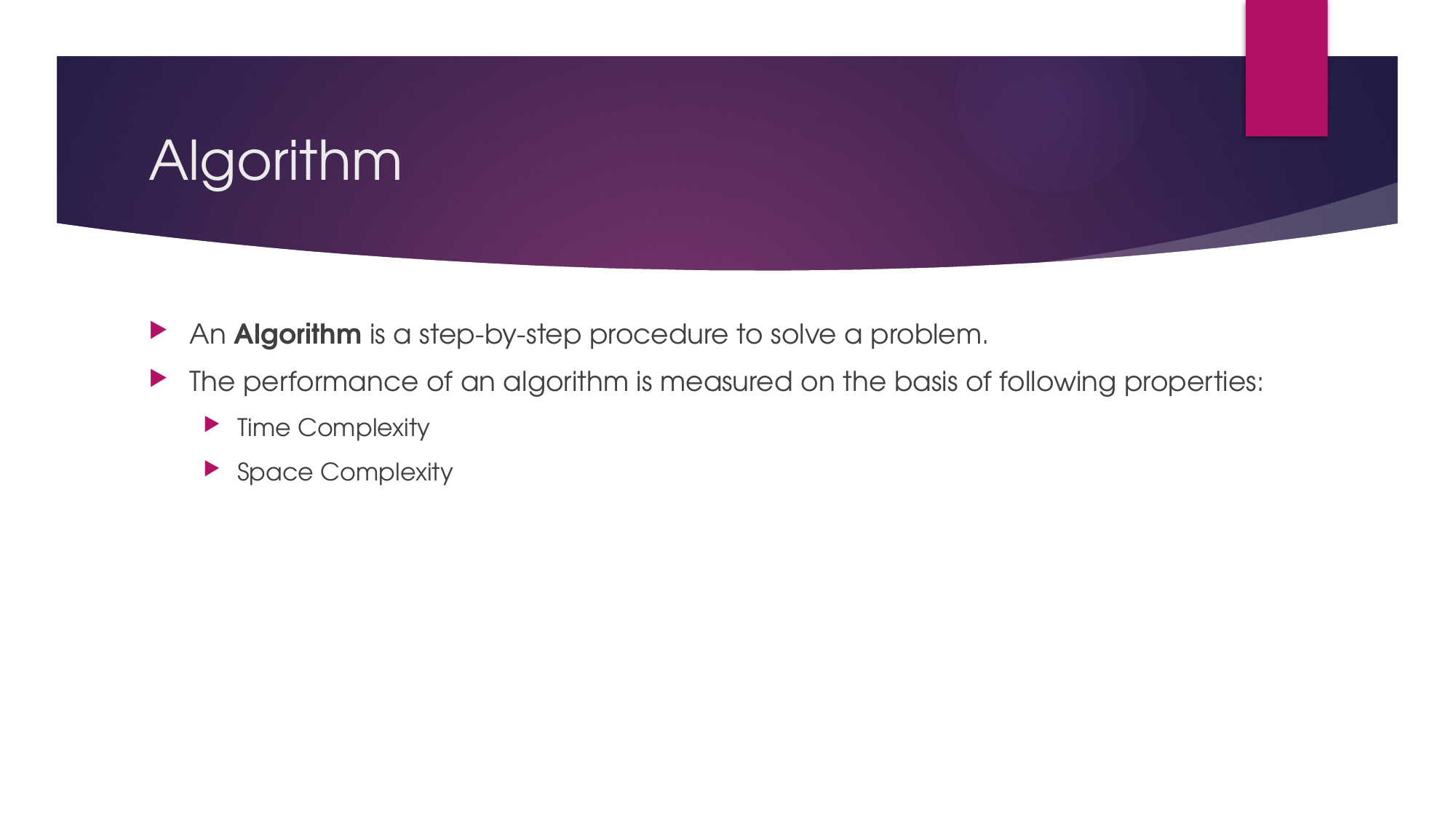

# Algorithm
An Algorithm is a step-by-step procedure to solve a problem.
The performance of an algorithm is measured on the basis of following properties:
Time Complexity
Space Complexity